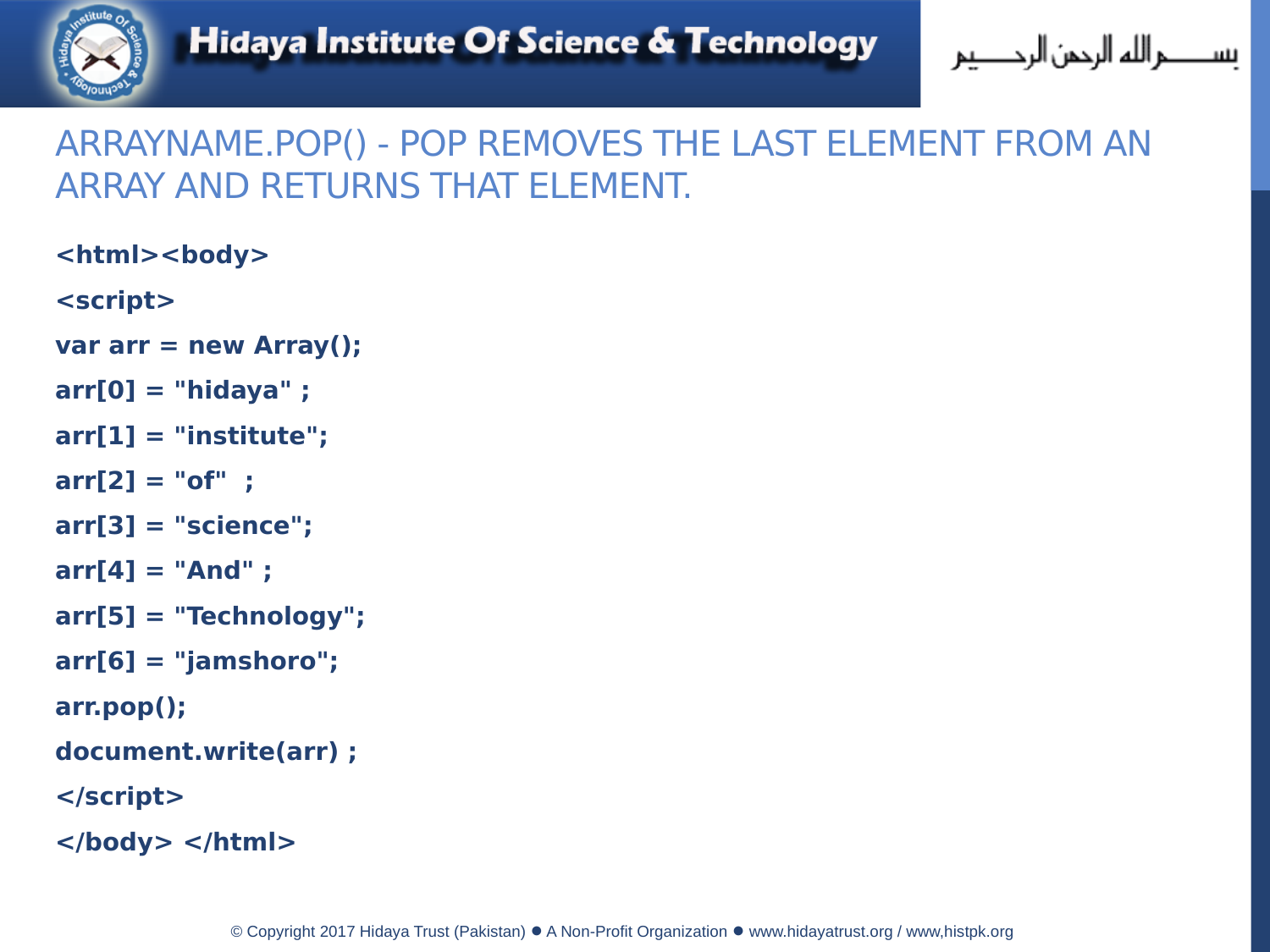

# Arrayname.pop() - pop removes the last element from an array and returns that element.
<html><body>
<script>
var arr = new Array();
arr[0] = "hidaya" ;
arr[1] = "institute";
arr[2] = "of"  ;
arr[3] = "science";
arr[4] = "And" ;
arr[5] = "Technology";
arr[6] = "jamshoro";
arr.pop();
document.write(arr) ;
</script>
</body> </html>